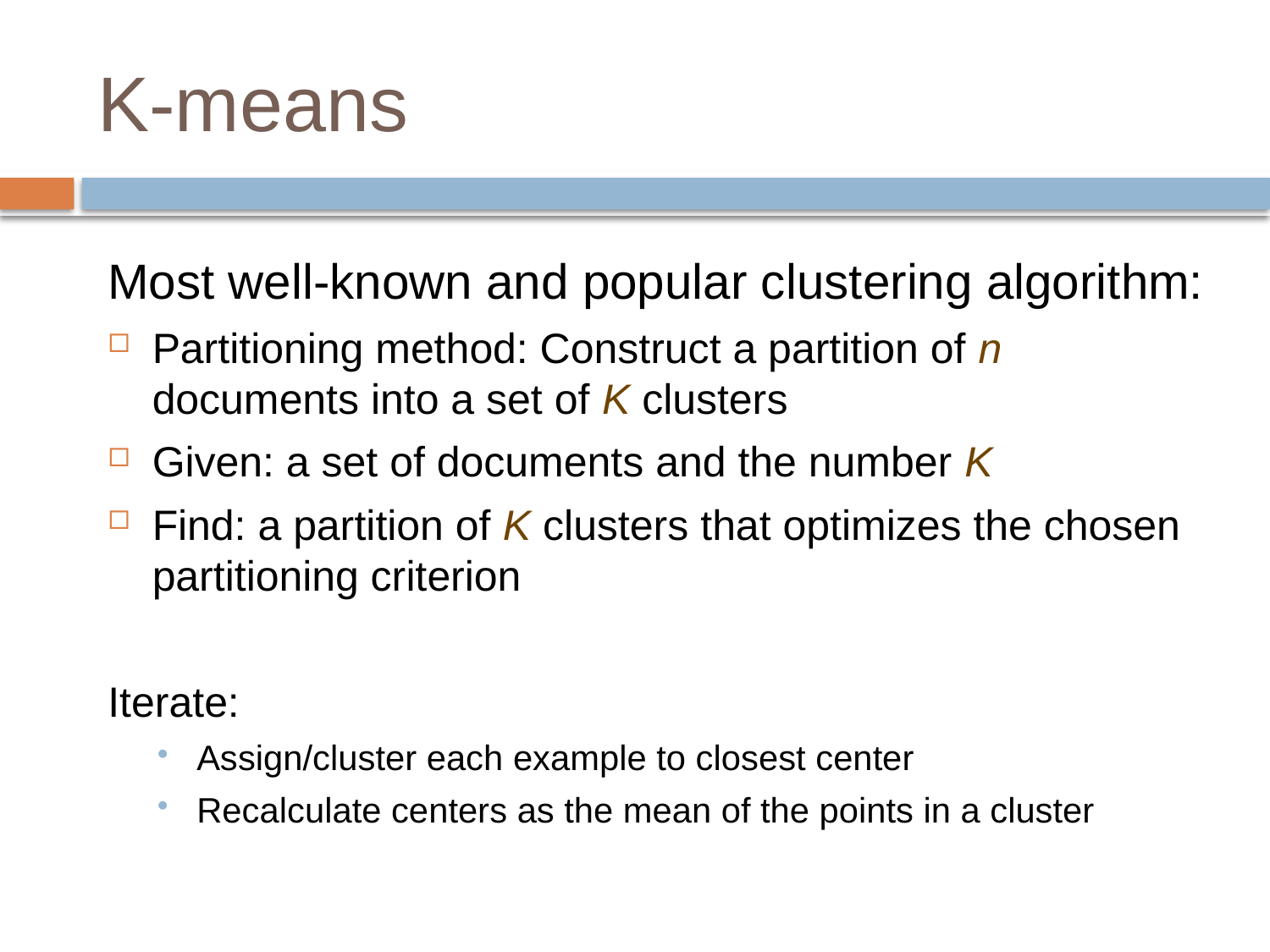

# K-means
Most well-known and popular clustering algorithm:
Partitioning method: Construct a partition of n documents into a set of K clusters
Given: a set of documents and the number K
Find: a partition of K clusters that optimizes the chosen partitioning criterion

Iterate:
Assign/cluster each example to closest center
Recalculate centers as the mean of the points in a cluster